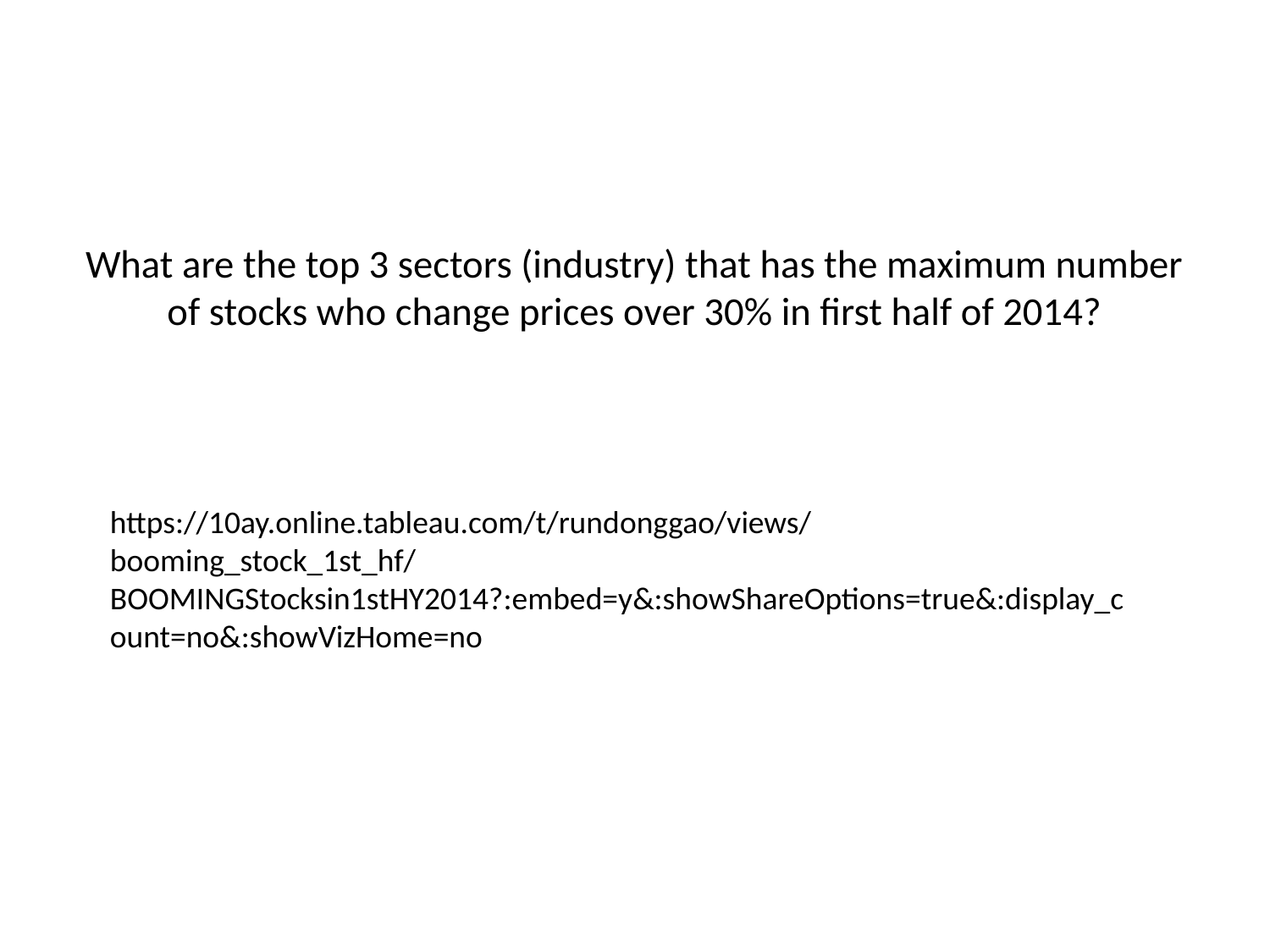

# What are the top 3 sectors (industry) that has the maximum number of stocks who change prices over 30% in first half of 2014?
https://10ay.online.tableau.com/t/rundonggao/views/booming_stock_1st_hf/BOOMINGStocksin1stHY2014?:embed=y&:showShareOptions=true&:display_count=no&:showVizHome=no